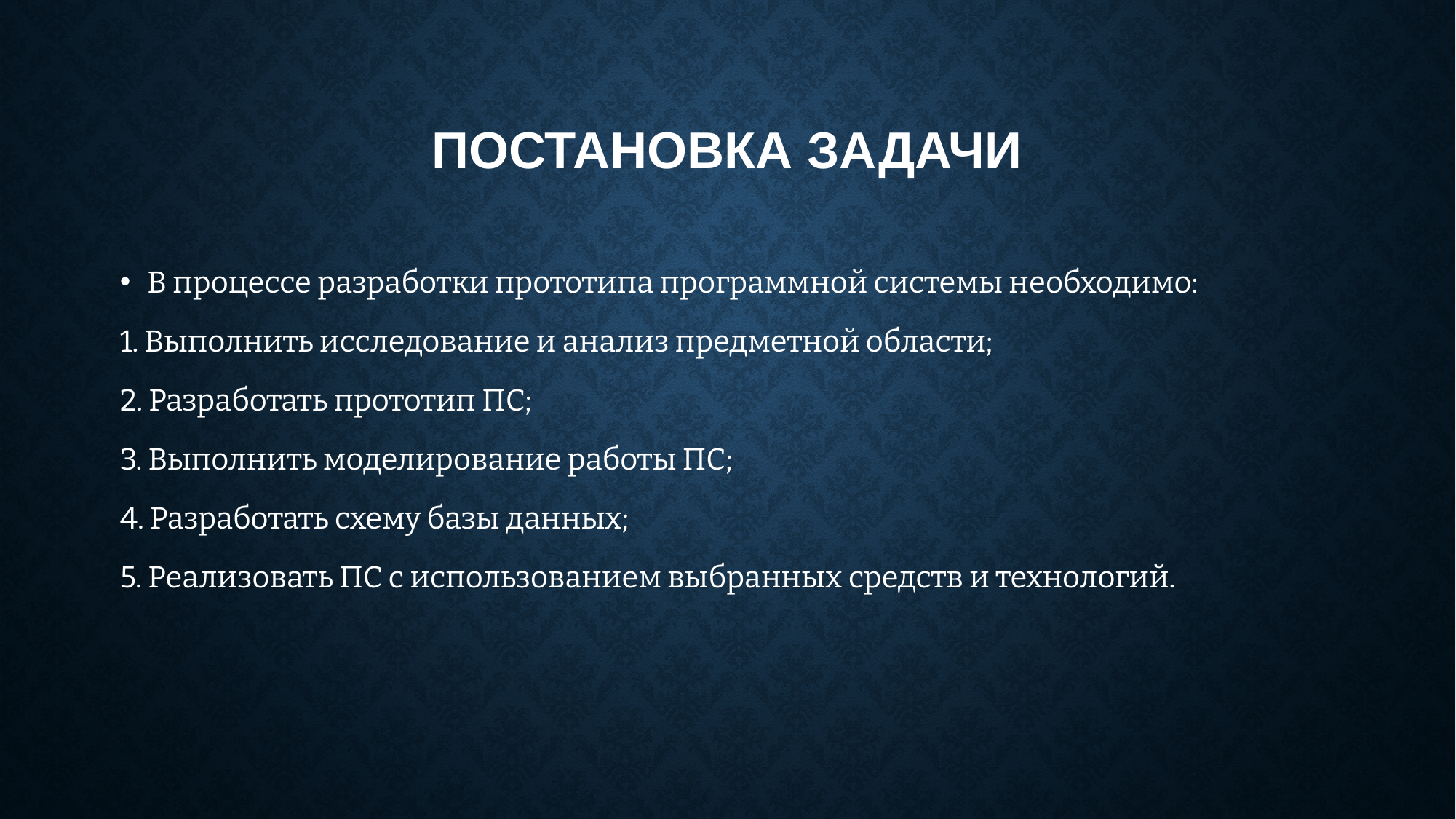

# Постановка задачи
В процессе разработки прототипа программной системы необходимо:
1. Выполнить исследование и анализ предметной области;
2. Разработать прототип ПС;
3. Выполнить моделирование работы ПС;
4. Разработать схему базы данных;
5. Реализовать ПС с использованием выбранных средств и технологий.